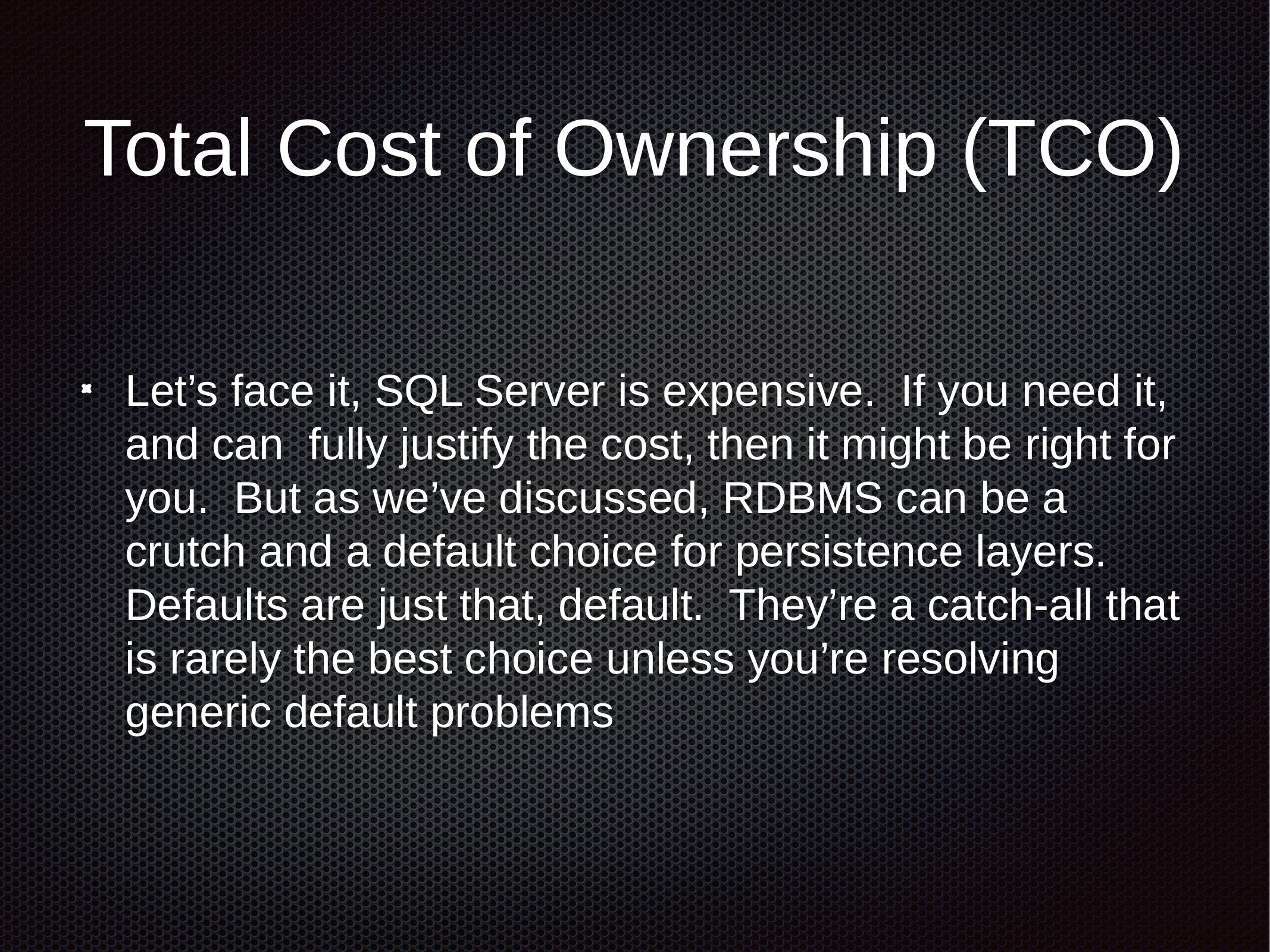

# Total Cost of Ownership (TCO)
Let’s face it, SQL Server is expensive.  If you need it, and can  fully justify the cost, then it might be right for you.  But as we’ve discussed, RDBMS can be a crutch and a default choice for persistence layers.  Defaults are just that, default.  They’re a catch-all that is rarely the best choice unless you’re resolving generic default problems